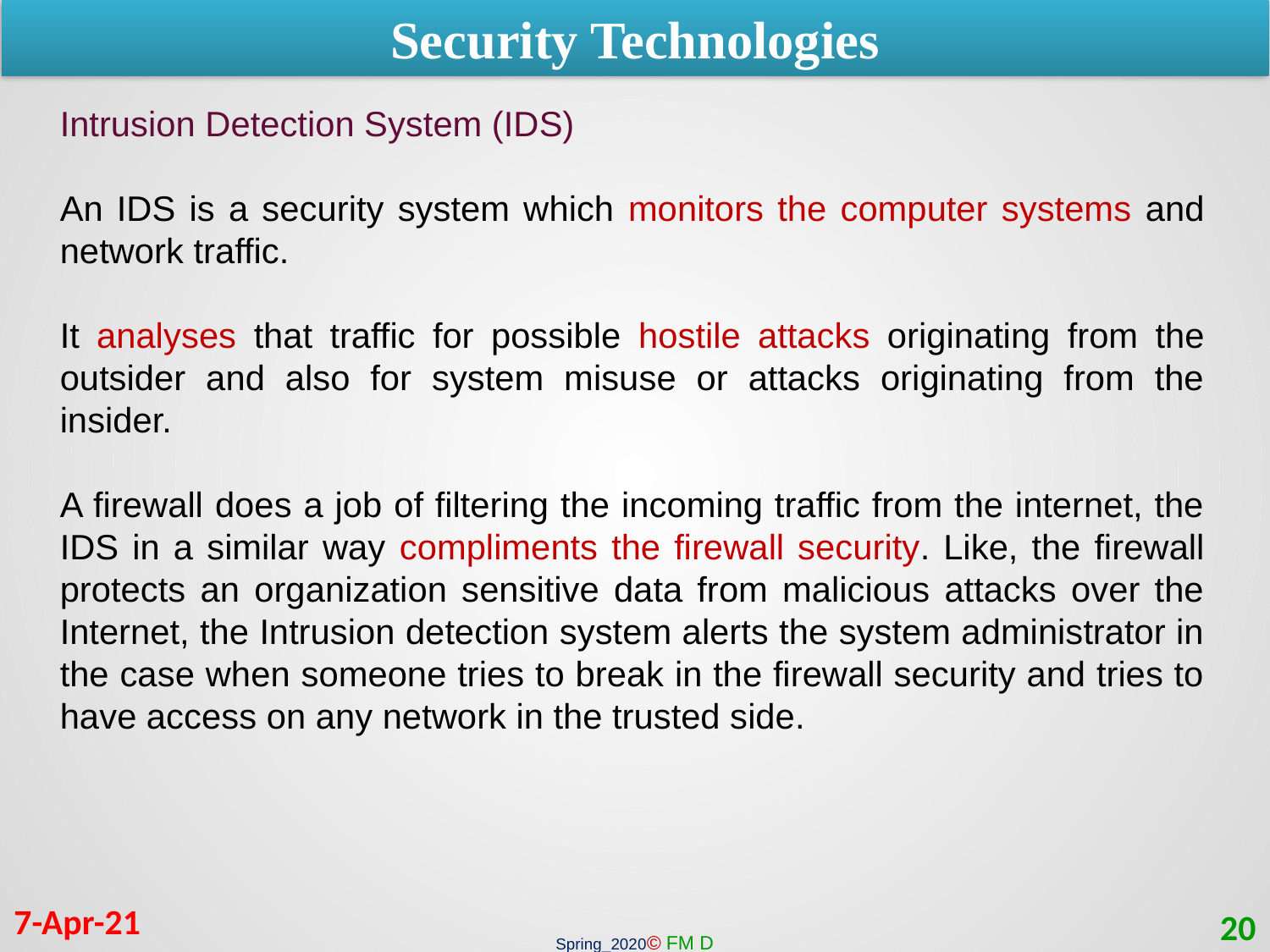

Security Technologies
Intrusion Detection System (IDS)

An IDS is a security system which monitors the computer systems and network traffic.

It analyses that traffic for possible hostile attacks originating from the outsider and also for system misuse or attacks originating from the insider.

A firewall does a job of filtering the incoming traffic from the internet, the IDS in a similar way compliments the firewall security. Like, the firewall protects an organization sensitive data from malicious attacks over the Internet, the Intrusion detection system alerts the system administrator in the case when someone tries to break in the firewall security and tries to have access on any network in the trusted side.

7-Apr-21
20